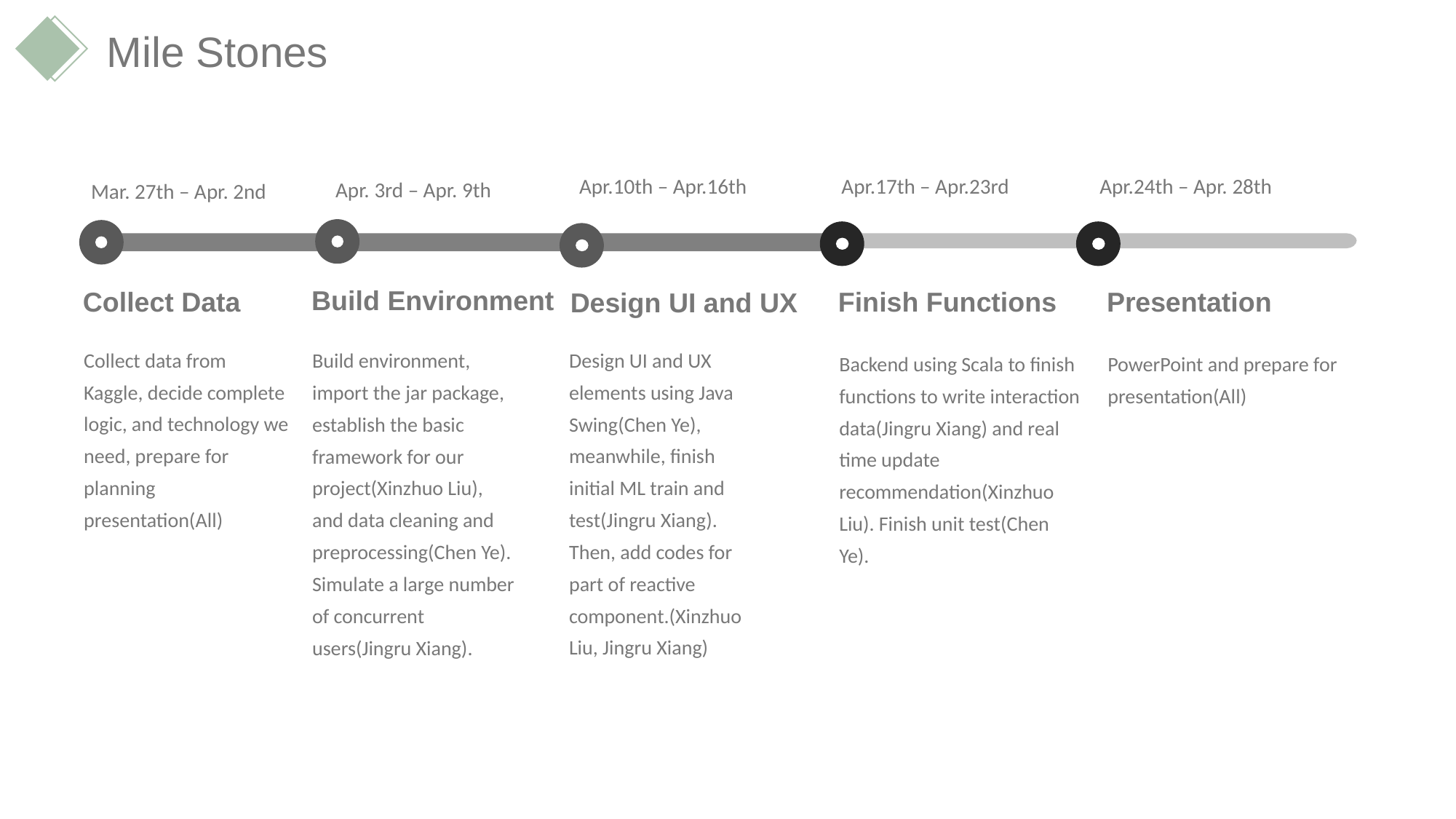

Mile Stones
Apr.10th – Apr.16th
Apr.17th – Apr.23rd
Apr.24th – Apr. 28th
Apr. 3rd – Apr. 9th
Mar. 27th – Apr. 2nd

Build Environment
Build environment, import the jar package, establish the basic framework for our project(Xinzhuo Liu), and data cleaning and preprocessing(Chen Ye). Simulate a large number of concurrent users(Jingru Xiang).
Collect Data
Collect data from Kaggle, decide complete logic, and technology we need, prepare for planning presentation(All)
Finish Functions
Backend using Scala to finish functions to write interaction data(Jingru Xiang) and real time update recommendation(Xinzhuo Liu). Finish unit test(Chen Ye).
Presentation
PowerPoint and prepare for presentation(All)
Design UI and UX
Design UI and UX elements using Java Swing(Chen Ye), meanwhile, finish initial ML train and test(Jingru Xiang). Then, add codes for part of reactive component.(Xinzhuo Liu, Jingru Xiang)